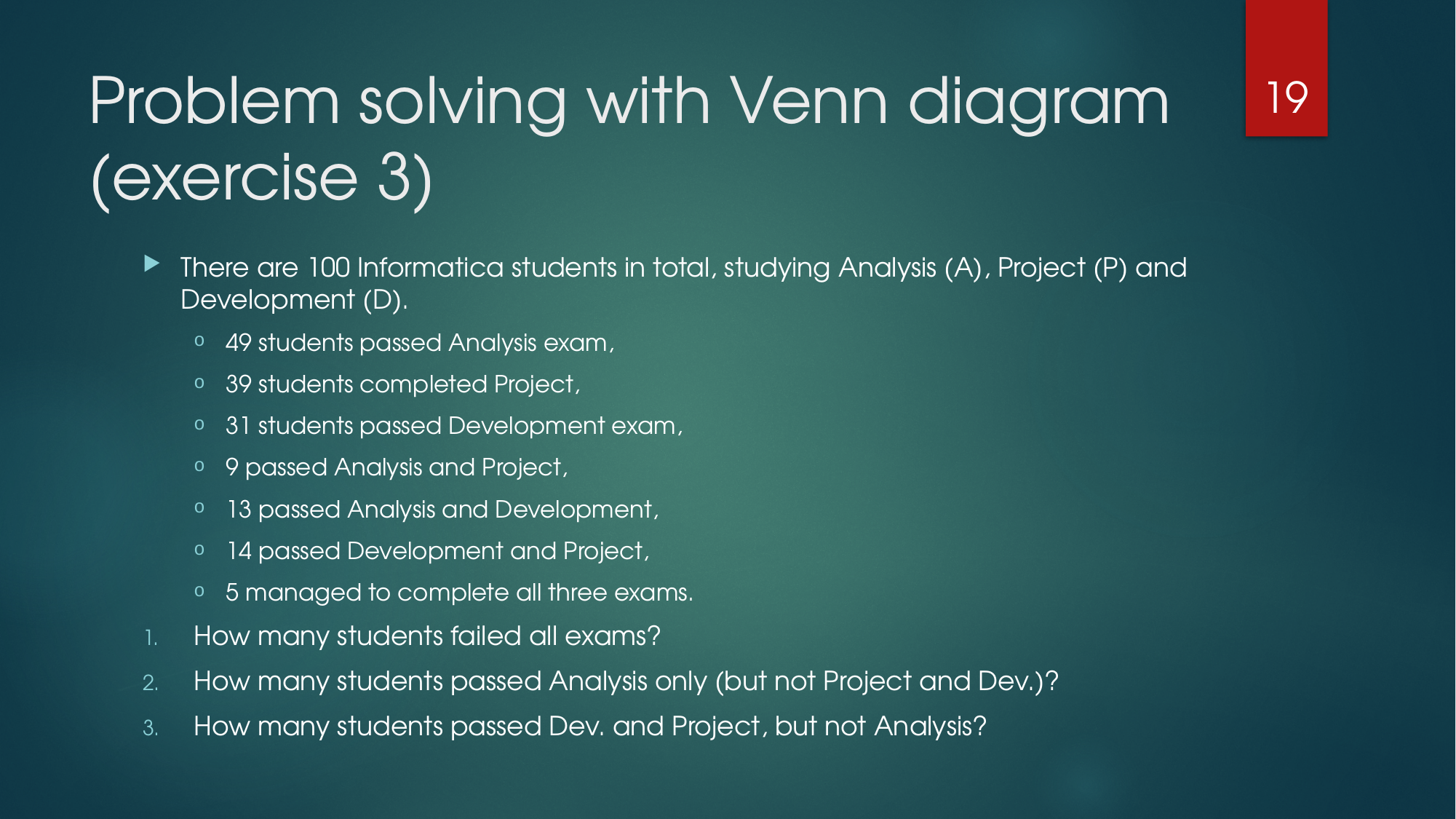

19
# Problem solving with Venn diagram (exercise 3)
There are 100 Informatica students in total, studying Analysis (A), Project (P) and Development (D).
49 students passed Analysis exam,
39 students completed Project,
31 students passed Development exam,
9 passed Analysis and Project,
13 passed Analysis and Development,
14 passed Development and Project,
5 managed to complete all three exams.
How many students failed all exams?
How many students passed Analysis only (but not Project and Dev.)?
How many students passed Dev. and Project, but not Analysis?